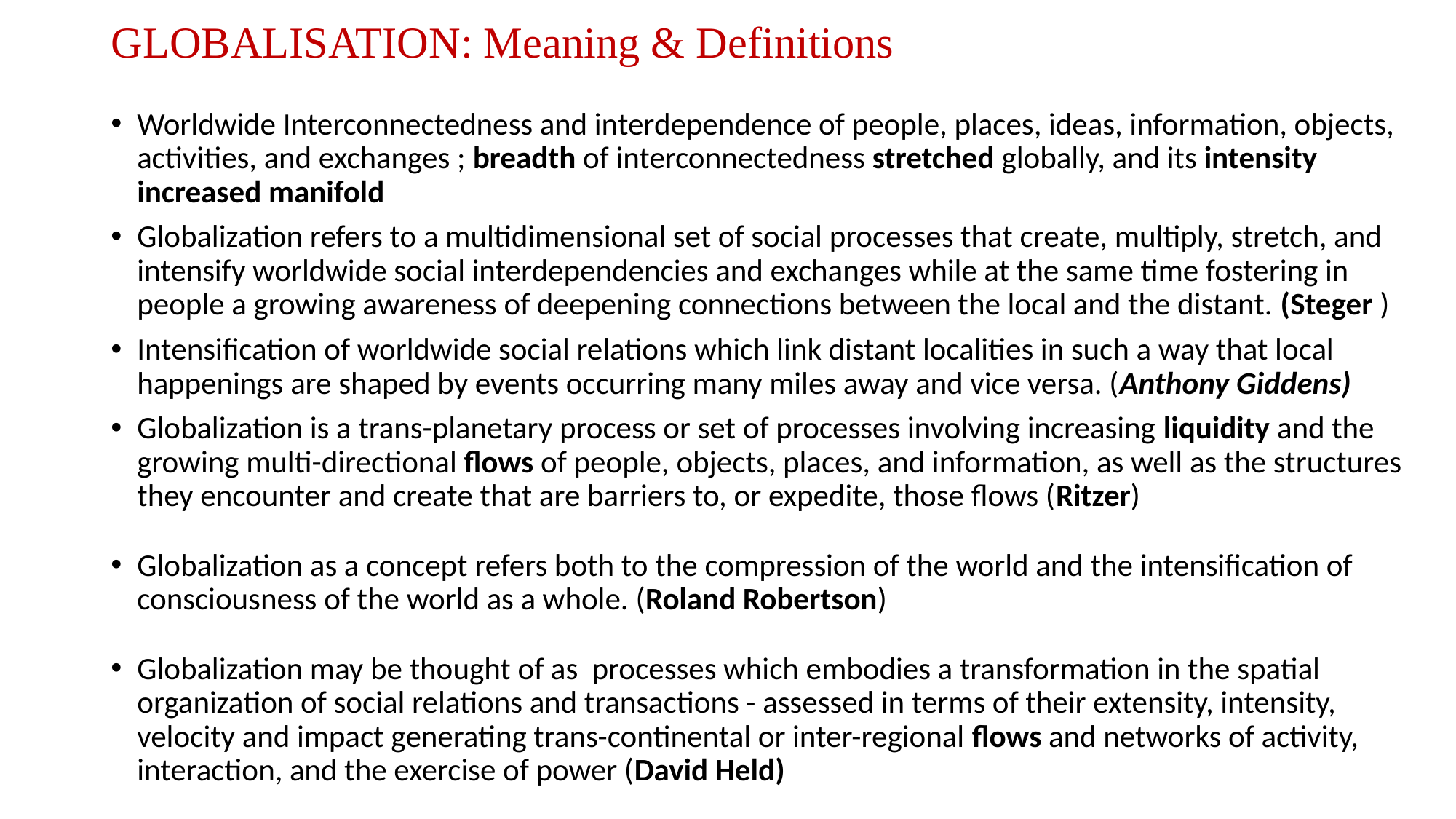

# GLOBALISATION: Meaning & Definitions
Worldwide Interconnectedness and interdependence of people, places, ideas, information, objects, activities, and exchanges ; breadth of interconnectedness stretched globally, and its intensity increased manifold
Globalization refers to a multidimensional set of social processes that create, multiply, stretch, and intensify worldwide social interdependencies and exchanges while at the same time fostering in people a growing awareness of deepening connections between the local and the distant. (Steger )
Intensification of worldwide social relations which link distant localities in such a way that local happenings are shaped by events occurring many miles away and vice versa. (Anthony Giddens)
Globalization is a trans-planetary process or set of processes involving increasing liquidity and the growing multi-directional flows of people, objects, places, and information, as well as the structures they encounter and create that are barriers to, or expedite, those flows (Ritzer)

Globalization as a concept refers both to the compression of the world and the intensification of consciousness of the world as a whole. (Roland Robertson)

Globalization may be thought of as  processes which embodies a transformation in the spatial organization of social relations and transactions - assessed in terms of their extensity, intensity, velocity and impact generating trans-continental or inter-regional flows and networks of activity, interaction, and the exercise of power (David Held)